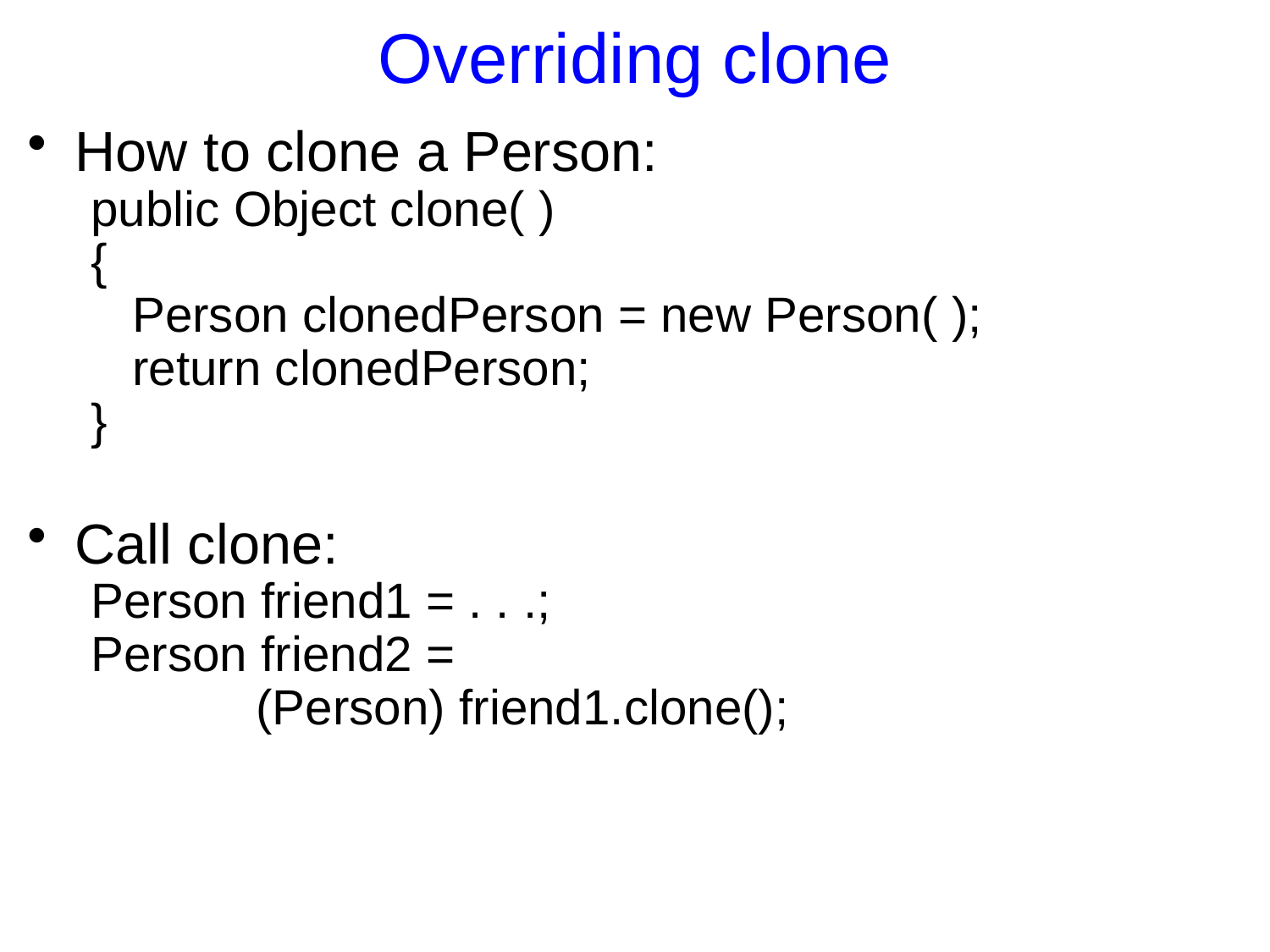

Overriding clone
How to clone a Person:
public Object clone( )
{
   Person clonedPerson = new Person( );
   return clonedPerson;
}

Call clone:
Person friend1 = . . .;
Person friend2 =
            (Person) friend1.clone();